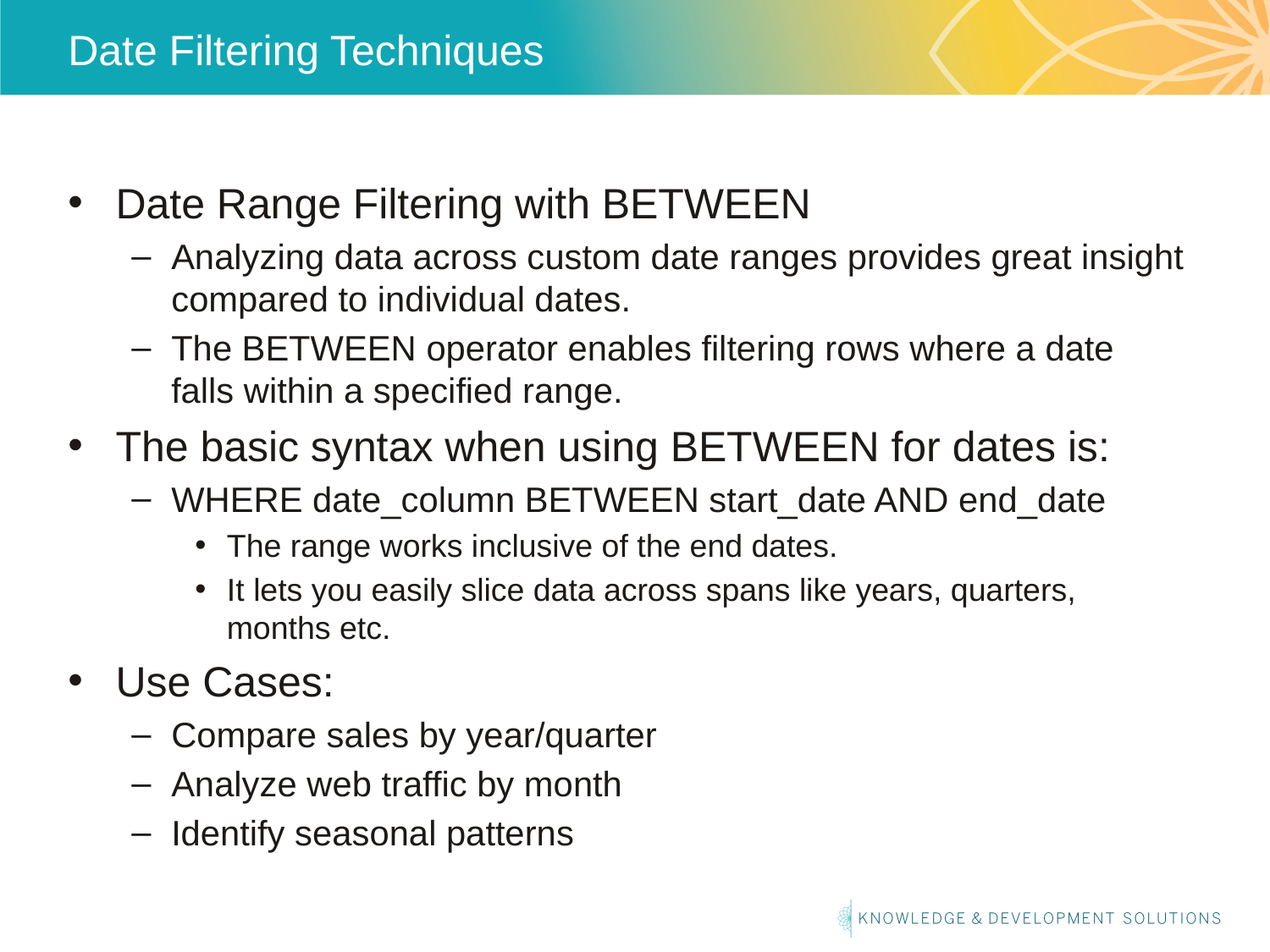

# Date Filtering Techniques
Date Range Filtering with BETWEEN
Analyzing data across custom date ranges provides great insight compared to individual dates.
The BETWEEN operator enables filtering rows where a date falls within a specified range.
The basic syntax when using BETWEEN for dates is:
WHERE date_column BETWEEN start_date AND end_date
The range works inclusive of the end dates.
It lets you easily slice data across spans like years, quarters, months etc.
Use Cases:
Compare sales by year/quarter
Analyze web traffic by month
Identify seasonal patterns